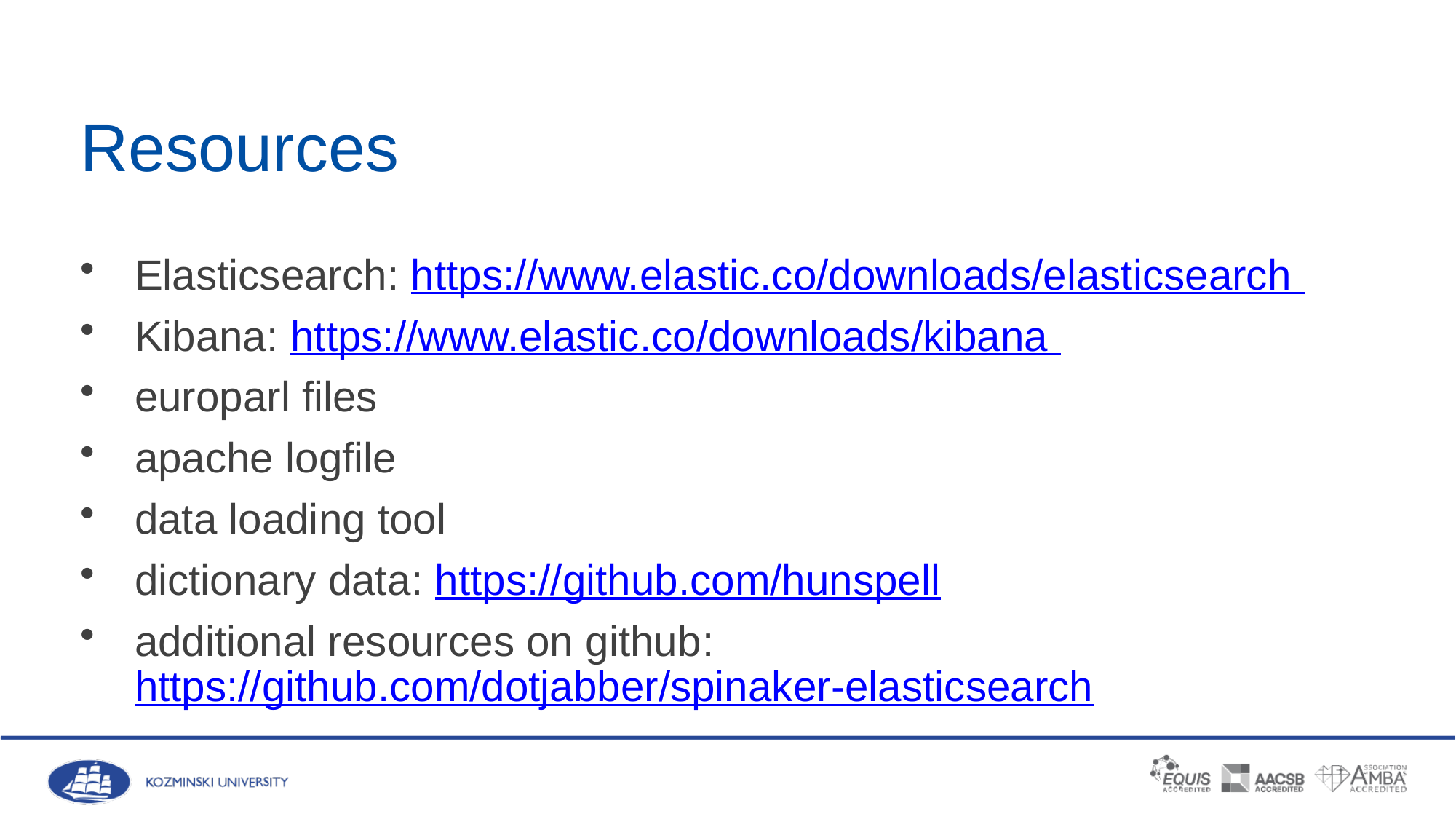

# Resources
Elasticsearch: https://www.elastic.co/downloads/elasticsearch
Kibana: https://www.elastic.co/downloads/kibana
europarl files
apache logfile
data loading tool
dictionary data: https://github.com/hunspell
additional resources on github: https://github.com/dotjabber/spinaker-elasticsearch